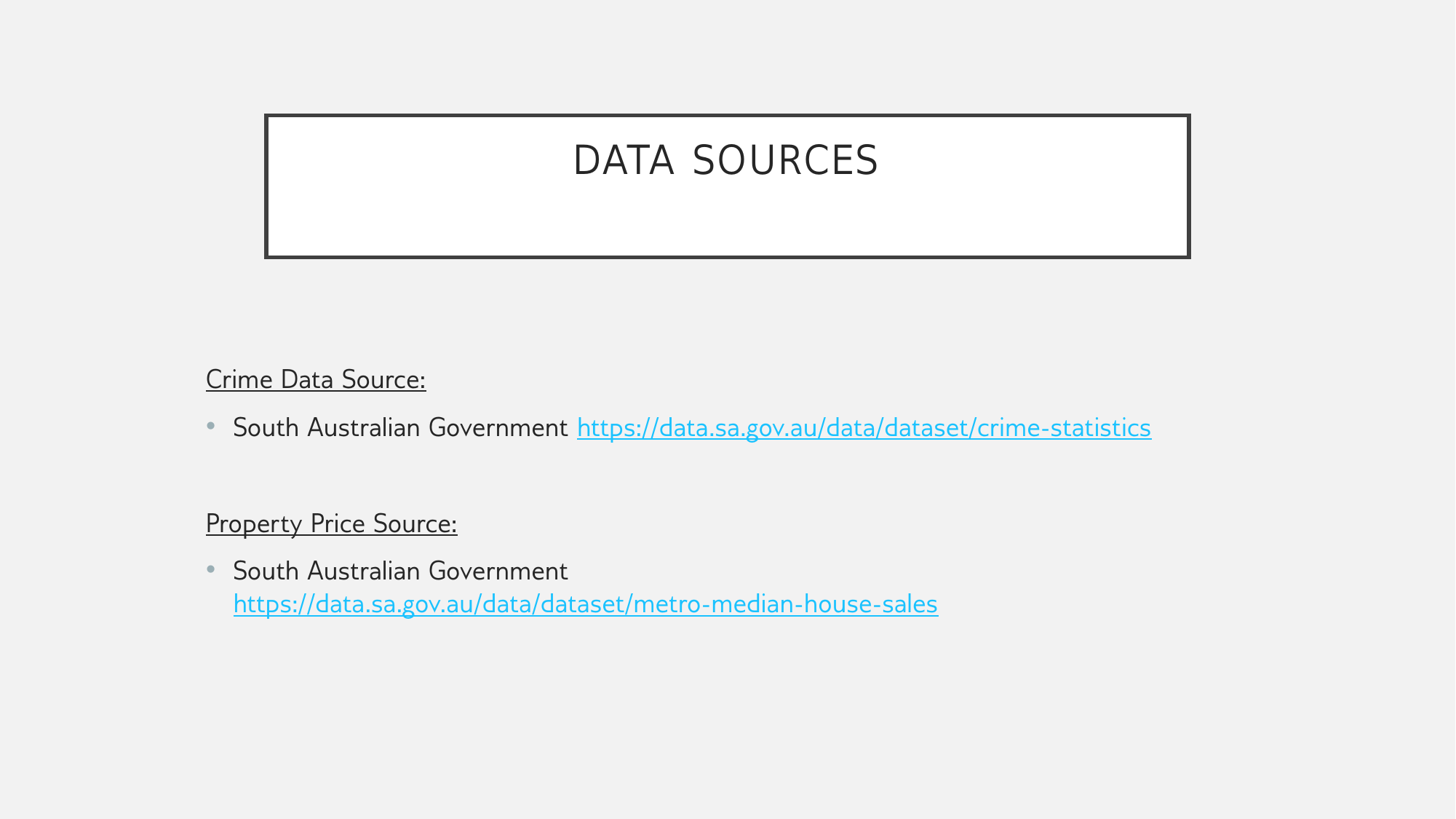

# Data SOURCES
Crime Data Source:
South Australian Government https://data.sa.gov.au/data/dataset/crime-statistics

Property Price Source:
South Australian Government https://data.sa.gov.au/data/dataset/metro-median-house-sales